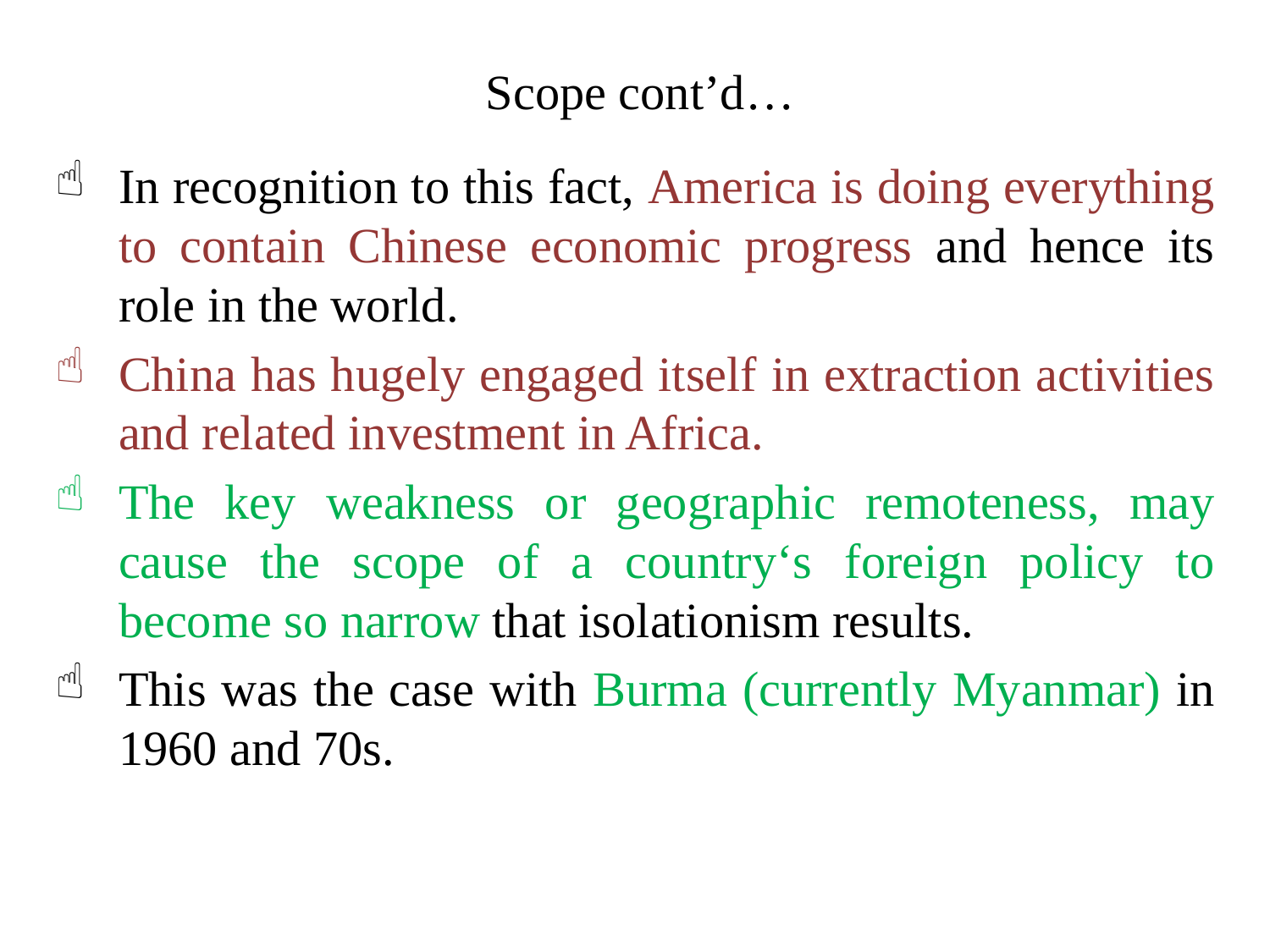

# Scope cont’d…
In recognition to this fact, America is doing everything to contain Chinese economic progress and hence its role in the world.
China has hugely engaged itself in extraction activities and related investment in Africa.
The key weakness or geographic remoteness, may cause the scope of a country‘s foreign policy to become so narrow that isolationism results.
This was the case with Burma (currently Myanmar) in 1960 and 70s.